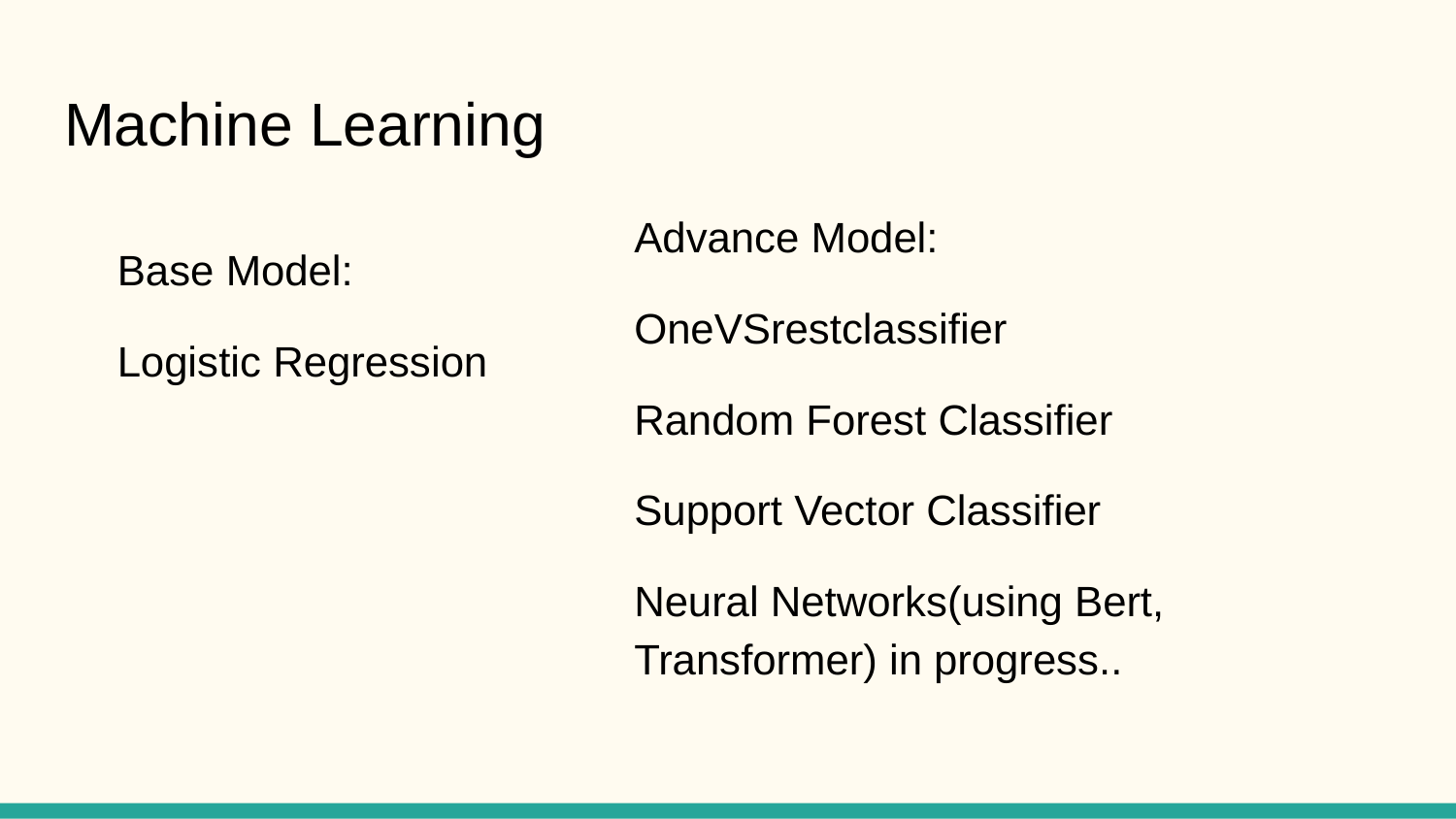

# Machine Learning
Advance Model:
OneVSrestclassifier
Random Forest Classifier
Support Vector Classifier
Neural Networks(using Bert, Transformer) in progress..

Base Model:
Logistic Regression